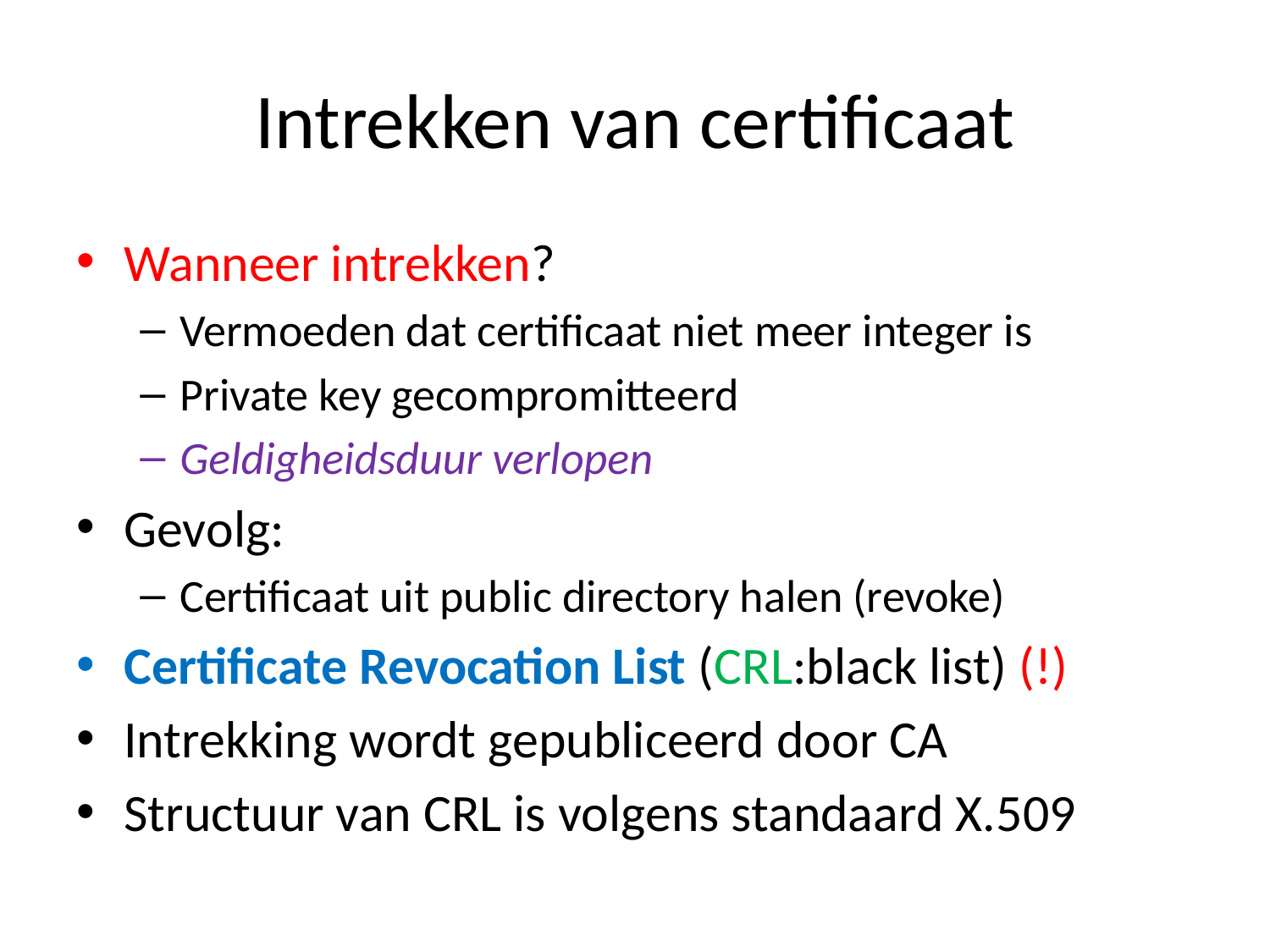

# Intrekken van certificaat
Wanneer intrekken?
Vermoeden dat certificaat niet meer integer is
Private key gecompromitteerd
Geldigheidsduur verlopen
Gevolg:
Certificaat uit public directory halen (revoke)
Certificate Revocation List (CRL:black list) (!)
Intrekking wordt gepubliceerd door CA
Structuur van CRL is volgens standaard X.509